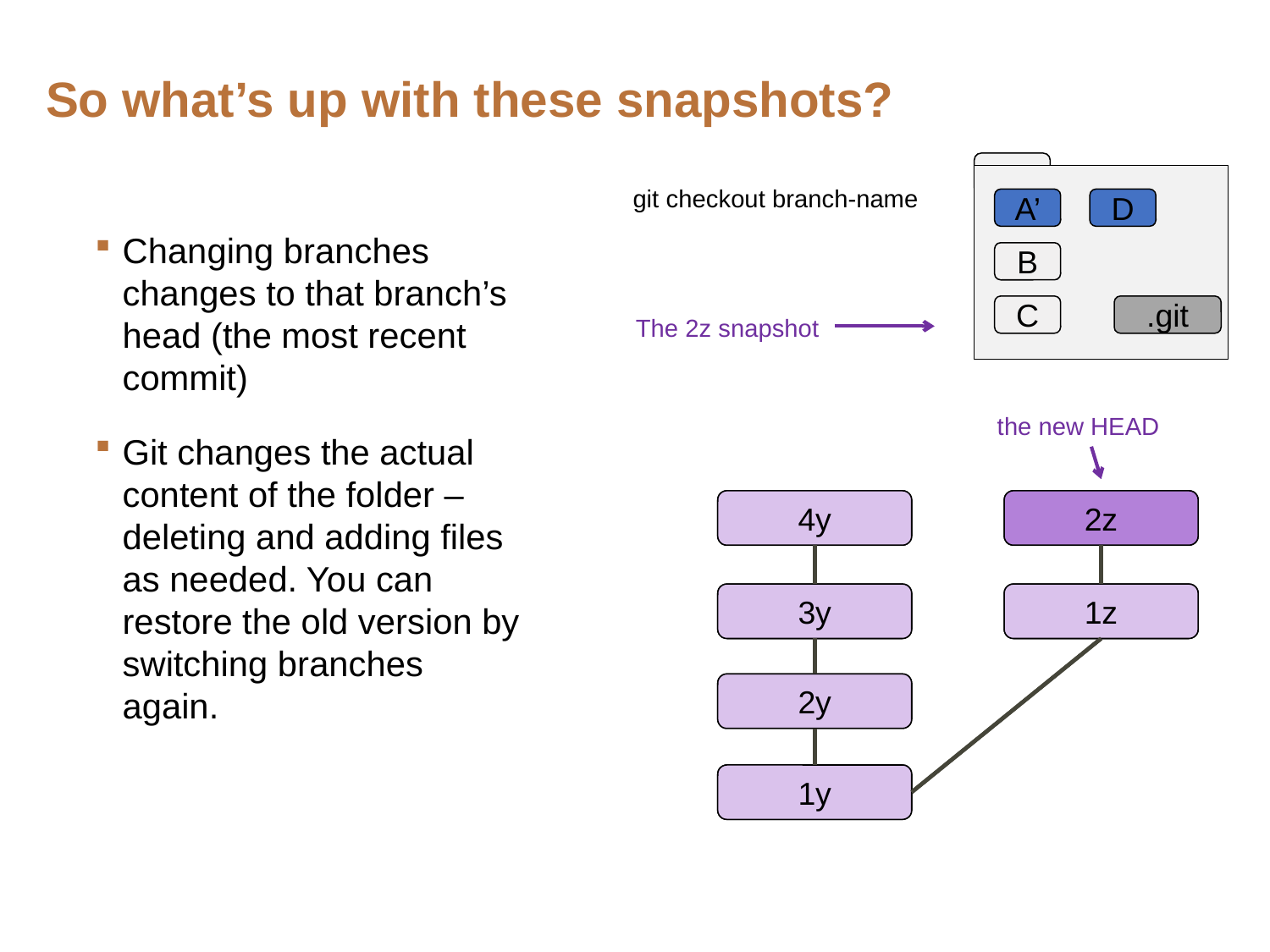

# So what’s up with these snapshots?

git checkout branch-name
A’
D
Changing branches changes to that branch’s head (the most recent commit)
Git changes the actual content of the folder – deleting and adding files as needed. You can restore the old version by switching branches again.

B
C
.git
The 2z snapshot
the new HEAD
4y
2z
3y
2b
3y
1z
3a
1b
2y
2a
1y
1a